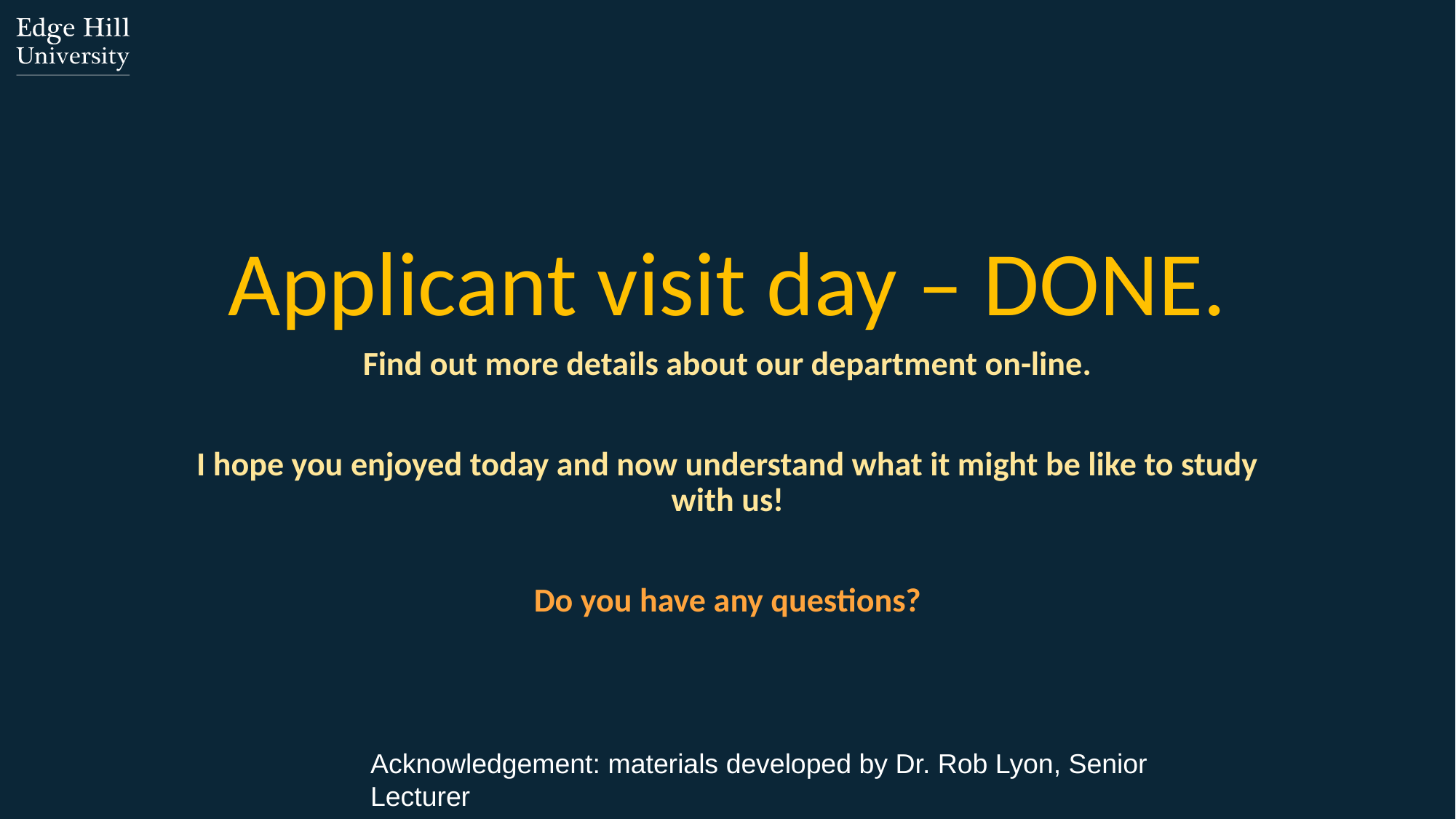

# Applicant visit day – DONE.
Find out more details about our department on-line.

I hope you enjoyed today and now understand what it might be like to study with us!

Do you have any questions?
Acknowledgement: materials developed by Dr. Rob Lyon, Senior Lecturer